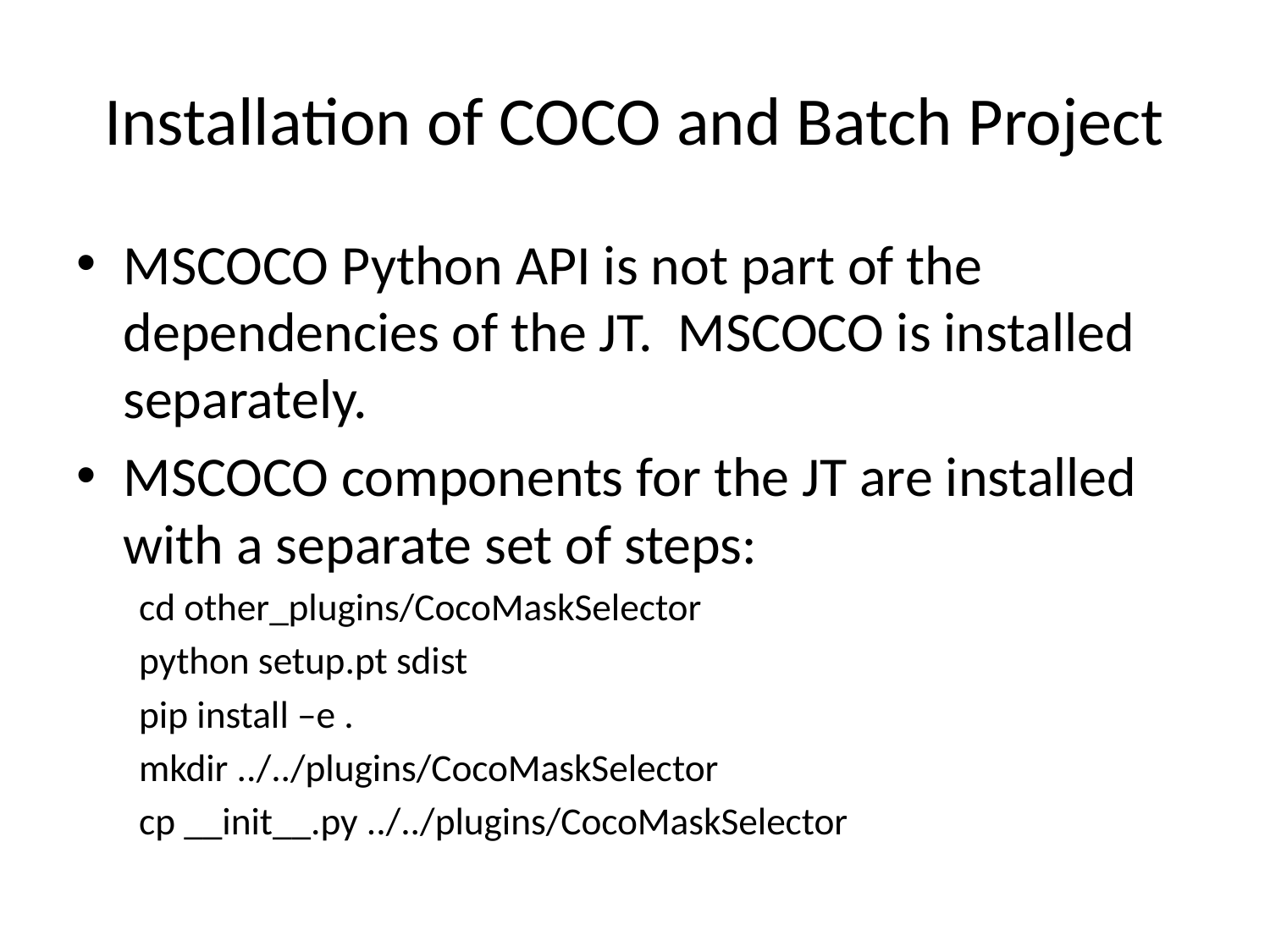

# Installation of COCO and Batch Project
MSCOCO Python API is not part of the dependencies of the JT.  MSCOCO is installed separately.
MSCOCO components for the JT are installed with a separate set of steps:
cd other_plugins/CocoMaskSelector
python setup.pt sdist
pip install –e .
mkdir ../../plugins/CocoMaskSelector
cp __init__.py ../../plugins/CocoMaskSelector